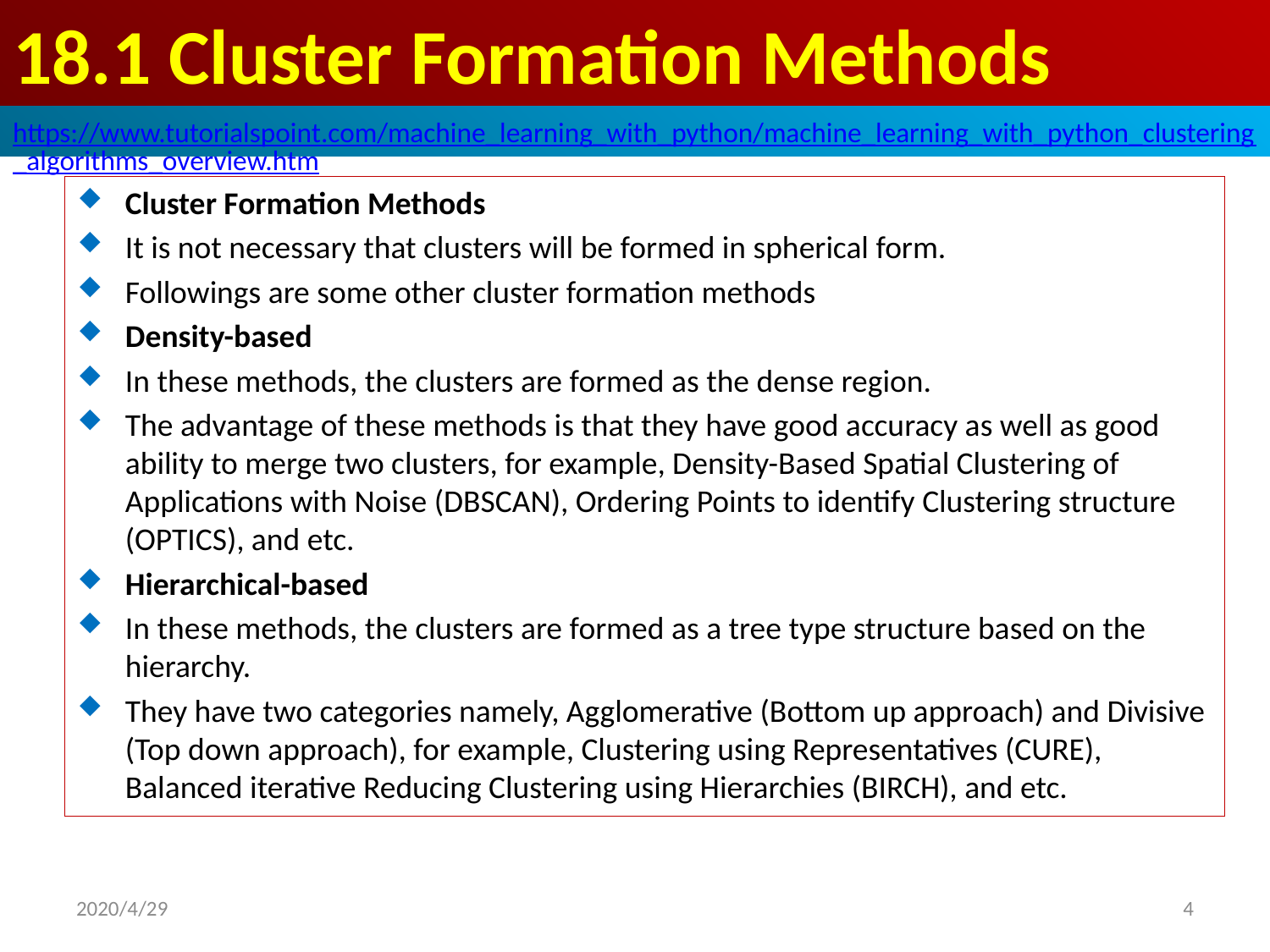

# 18.1 Cluster Formation Methods
https://www.tutorialspoint.com/machine_learning_with_python/machine_learning_with_python_clustering_algorithms_overview.htm
Cluster Formation Methods
It is not necessary that clusters will be formed in spherical form.
Followings are some other cluster formation methods
Density-based
In these methods, the clusters are formed as the dense region.
The advantage of these methods is that they have good accuracy as well as good ability to merge two clusters, for example, Density-Based Spatial Clustering of Applications with Noise (DBSCAN), Ordering Points to identify Clustering structure (OPTICS), and etc.
Hierarchical-based
In these methods, the clusters are formed as a tree type structure based on the hierarchy.
They have two categories namely, Agglomerative (Bottom up approach) and Divisive (Top down approach), for example, Clustering using Representatives (CURE), Balanced iterative Reducing Clustering using Hierarchies (BIRCH), and etc.
2020/4/29
4